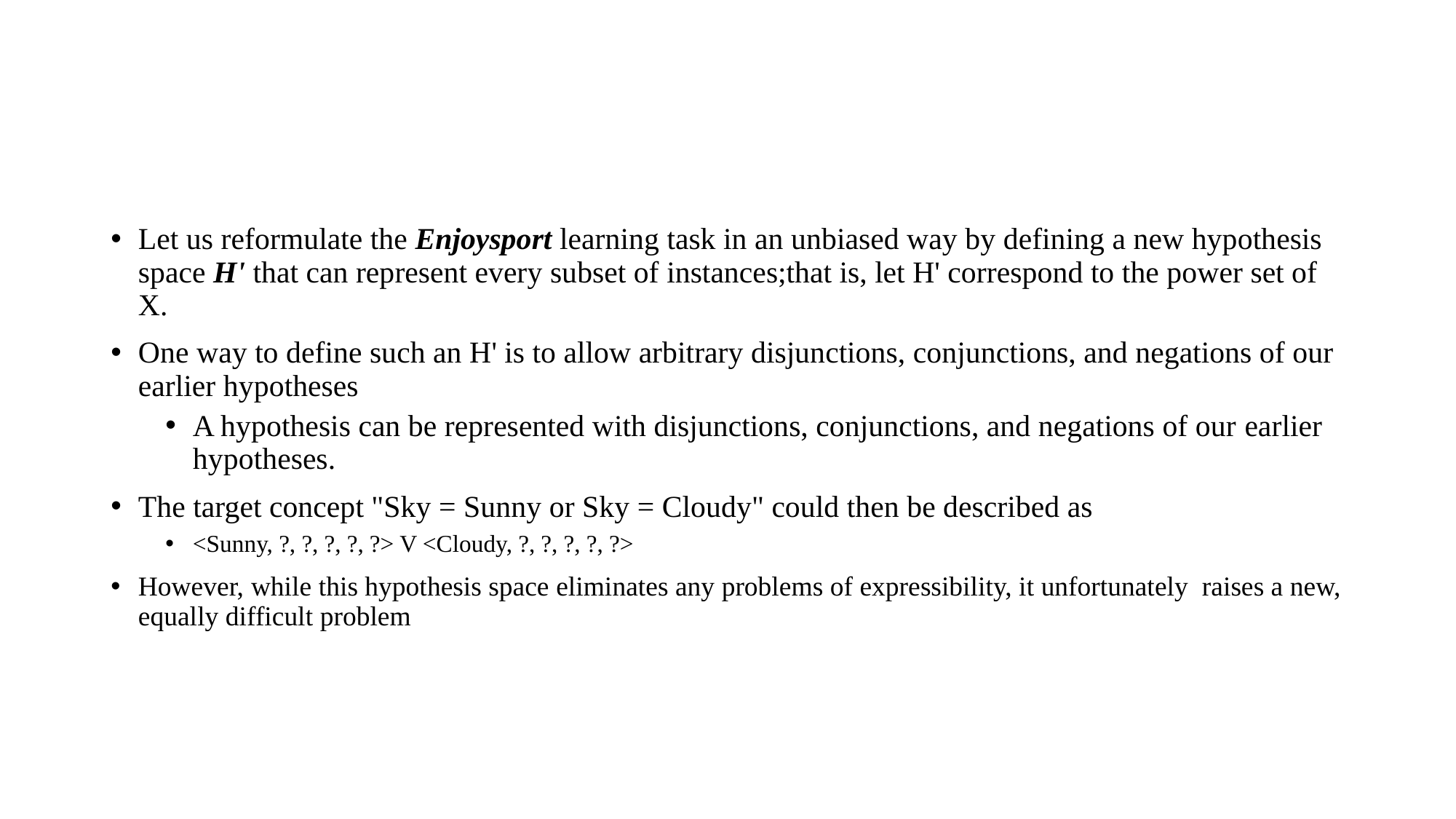

Let us reformulate the Enjoysport learning task in an unbiased way by defining a new hypothesis space H' that can represent every subset of instances;that is, let H' correspond to the power set of X.
One way to define such an H' is to allow arbitrary disjunctions, conjunctions, and negations of our earlier hypotheses
A hypothesis can be represented with disjunctions, conjunctions, and negations of our earlier hypotheses.
The target concept "Sky = Sunny or Sky = Cloudy" could then be described as
<Sunny, ?, ?, ?, ?, ?> V <Cloudy, ?, ?, ?, ?, ?>
However, while this hypothesis space eliminates any problems of expressibility, it unfortunately  raises a new, equally difficult problem